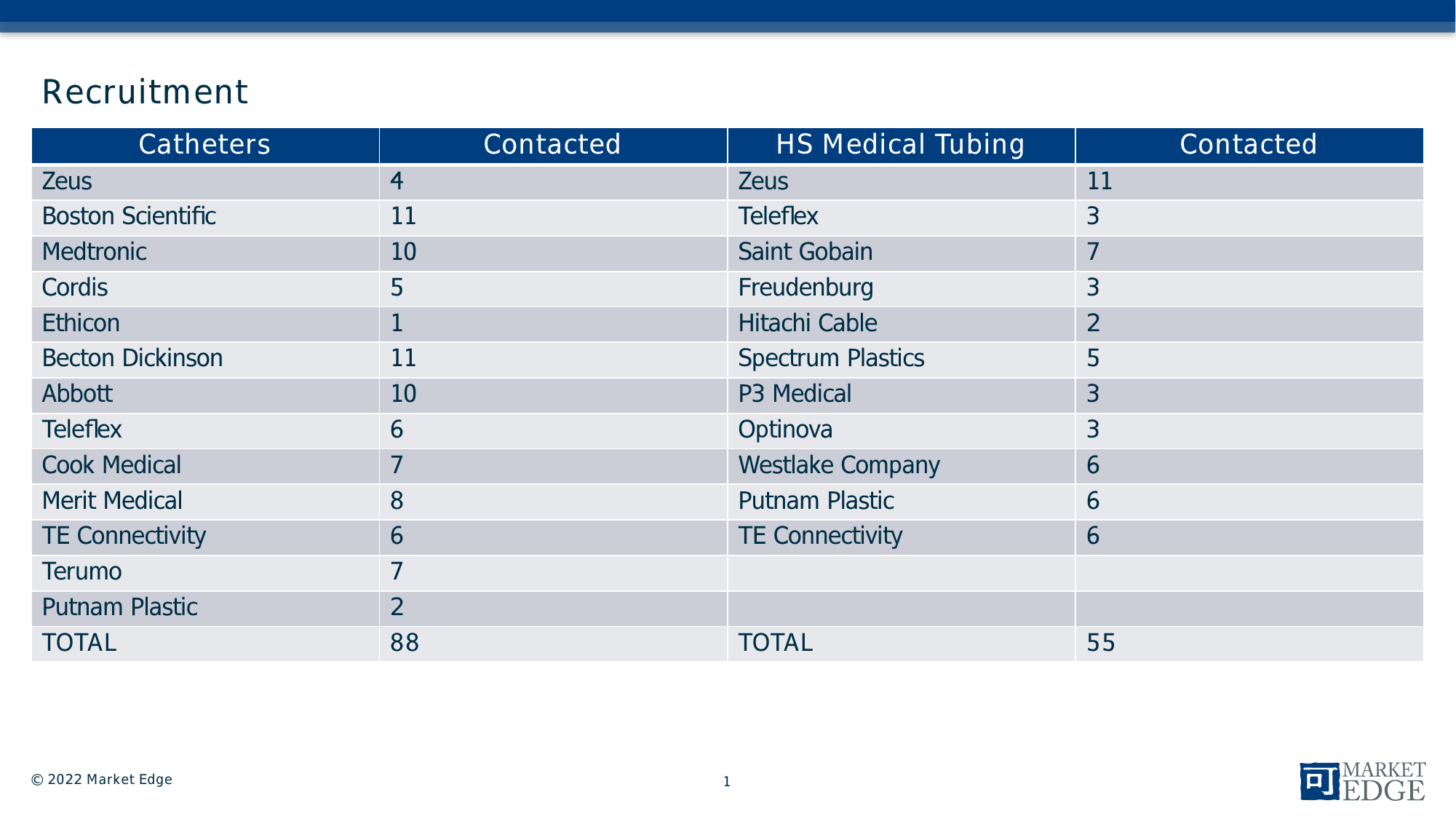

# Recruitment
| Catheters | Contacted | HS Medical Tubing | Contacted |
| --- | --- | --- | --- |
| Zeus | 4 | Zeus | 11 |
| Boston Scientific | 11 | Teleflex | 3 |
| Medtronic | 10 | Saint Gobain | 7 |
| Cordis | 5 | Freudenburg | 3 |
| Ethicon | 1 | Hitachi Cable | 2 |
| Becton Dickinson | 11 | Spectrum Plastics | 5 |
| Abbott | 10 | P3 Medical | 3 |
| Teleflex | 6 | Optinova | 3 |
| Cook Medical | 7 | Westlake Company | 6 |
| Merit Medical | 8 | Putnam Plastic | 6 |
| TE Connectivity | 6 | TE Connectivity | 6 |
| Terumo | 7 |  |  |
| Putnam Plastic | 2 |  |  |
| TOTAL | 88 | TOTAL | 55 |